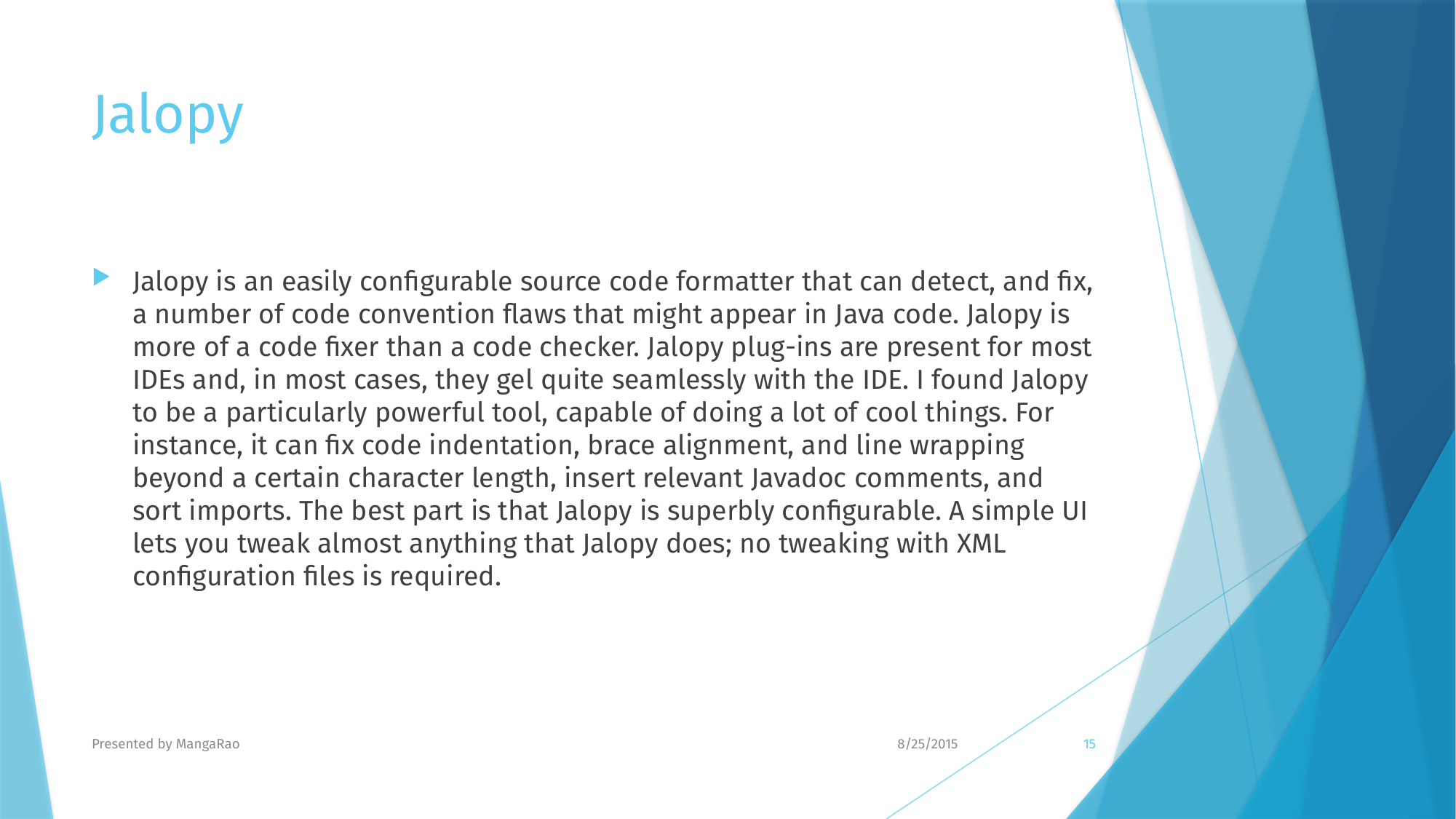

# Jalopy
Jalopy is an easily configurable source code formatter that can detect, and fix, a number of code convention flaws that might appear in Java code. Jalopy is more of a code fixer than a code checker. Jalopy plug-ins are present for most IDEs and, in most cases, they gel quite seamlessly with the IDE. I found Jalopy to be a particularly powerful tool, capable of doing a lot of cool things. For instance, it can fix code indentation, brace alignment, and line wrapping beyond a certain character length, insert relevant Javadoc comments, and sort imports. The best part is that Jalopy is superbly configurable. A simple UI lets you tweak almost anything that Jalopy does; no tweaking with XML configuration files is required.
Presented by MangaRao
8/25/2015
15